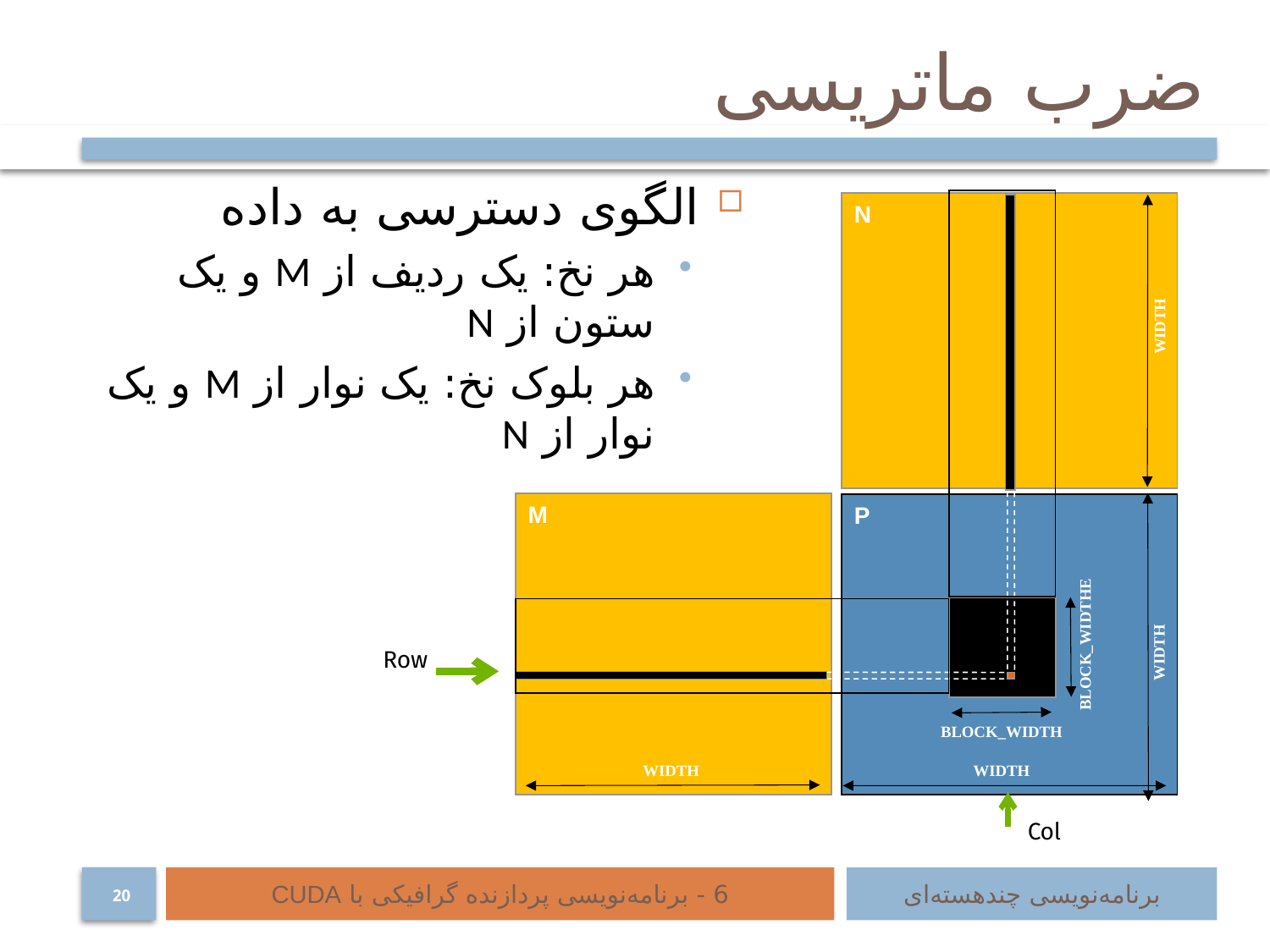

# ضرب ماتریسی
الگوی دسترسی به داده
هر نخ: یک ردیف از M و یک ستون از N
هر بلوک نخ: یک نوار از M و یک نوار از N

N

WIDTH

M
P

BLOCK_WIDTHE

Row
WIDTH

BLOCK_WIDTH
WIDTH
WIDTH

Col

6 - برنامه‌نویسی پردازنده گرافیکی با CUDA
برنامه‌نویسی چند‌هسته‌ای
20